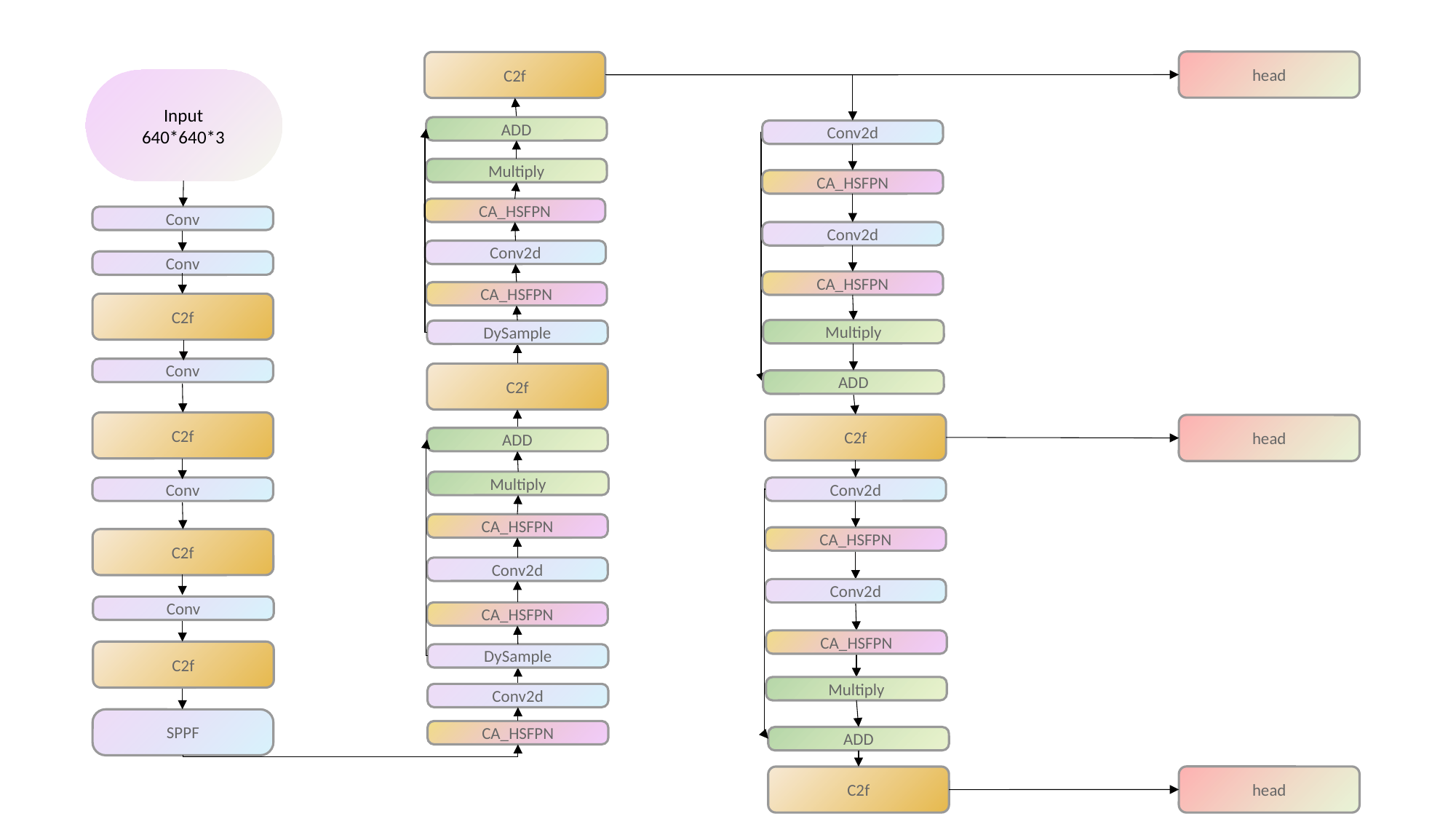

head
C2f
Input
640*640*3
ADD
Conv2d
Multiply
CA_HSFPN
CA_HSFPN
Conv
Conv2d
Conv2d
Conv
CA_HSFPN
CA_HSFPN
C2f
Multiply
DySample
Conv
C2f
ADD
C2f
C2f
head
ADD
Multiply
Conv
Conv2d
CA_HSFPN
CA_HSFPN
C2f
Conv2d
Conv2d
Conv
CA_HSFPN
CA_HSFPN
C2f
DySample
Multiply
Conv2d
SPPF
CA_HSFPN
ADD
head
C2f